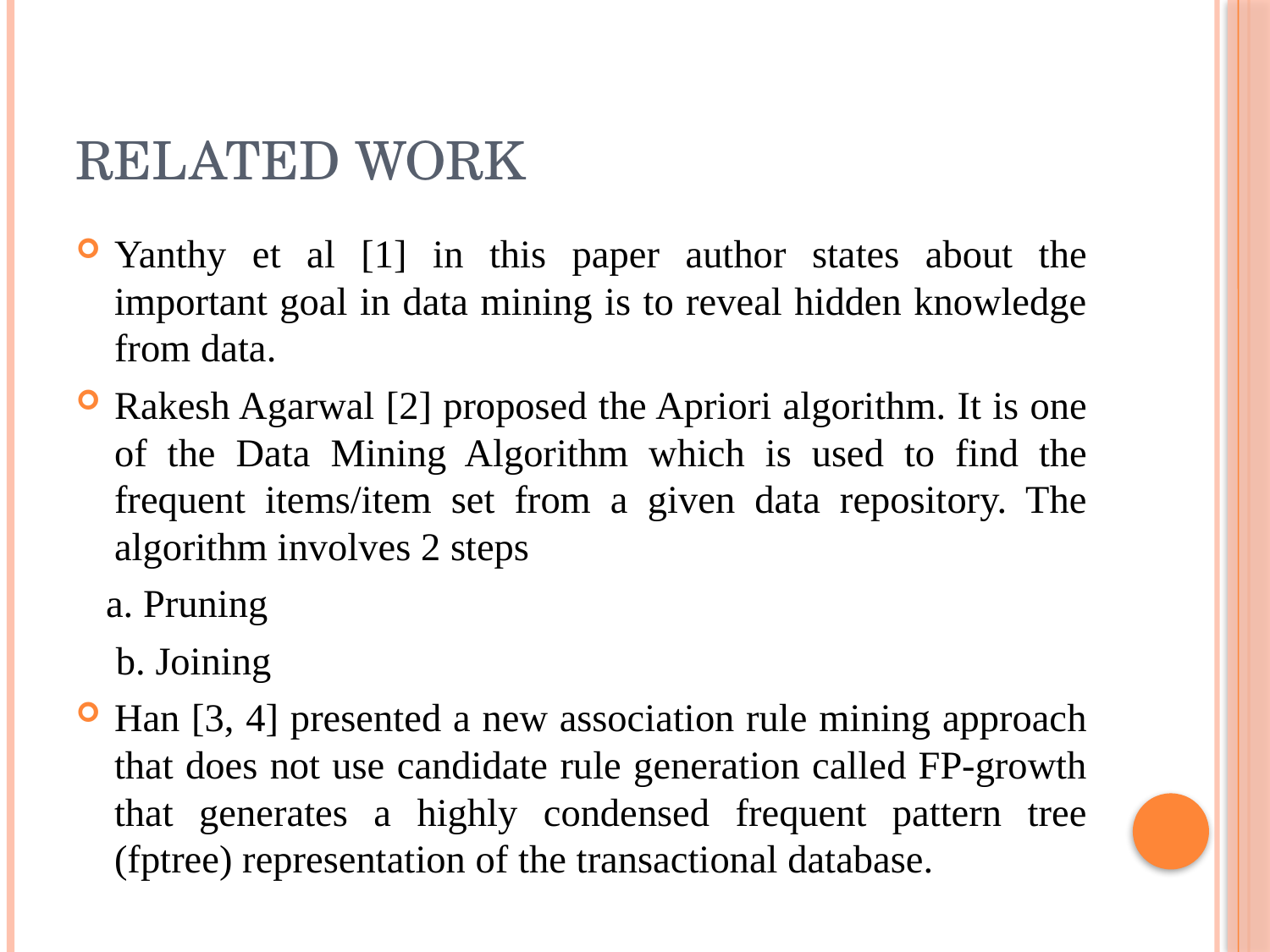

# Related work
Yanthy et al [1] in this paper author states about the important goal in data mining is to reveal hidden knowledge from data.
Rakesh Agarwal [2] proposed the Apriori algorithm. It is one of the Data Mining Algorithm which is used to find the frequent items/item set from a given data repository. The algorithm involves 2 steps
   a. Pruning
    b. Joining
Han [3, 4] presented a new association rule mining approach that does not use candidate rule generation called FP-growth that generates a highly condensed frequent pattern tree (fptree) representation of the transactional database.